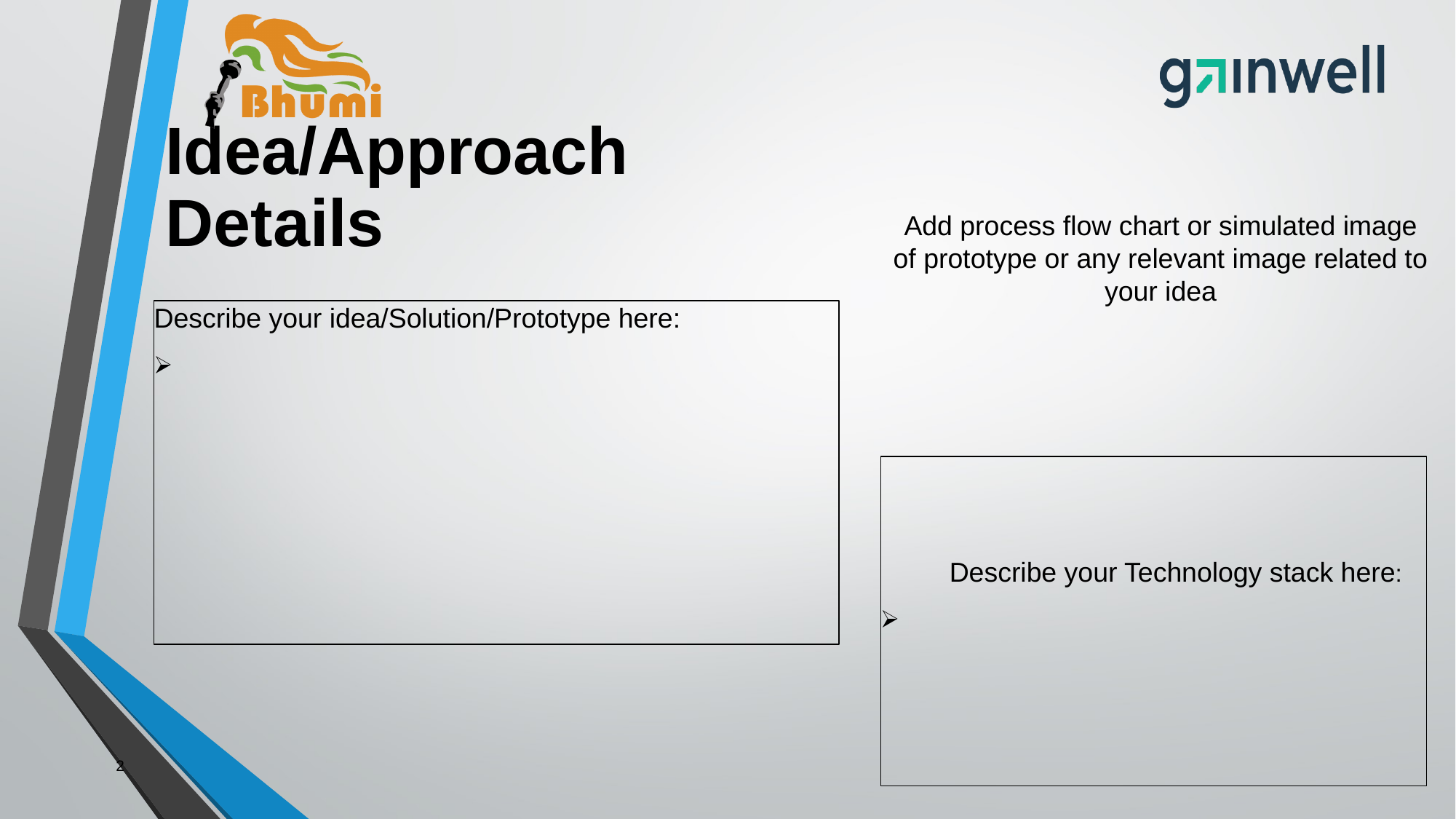

Add process flow chart or simulated image of prototype or any relevant image related to your idea

# Idea/Approach Details
Describe your idea/Solution/Prototype here:

         Describe your Technology stack here:

2